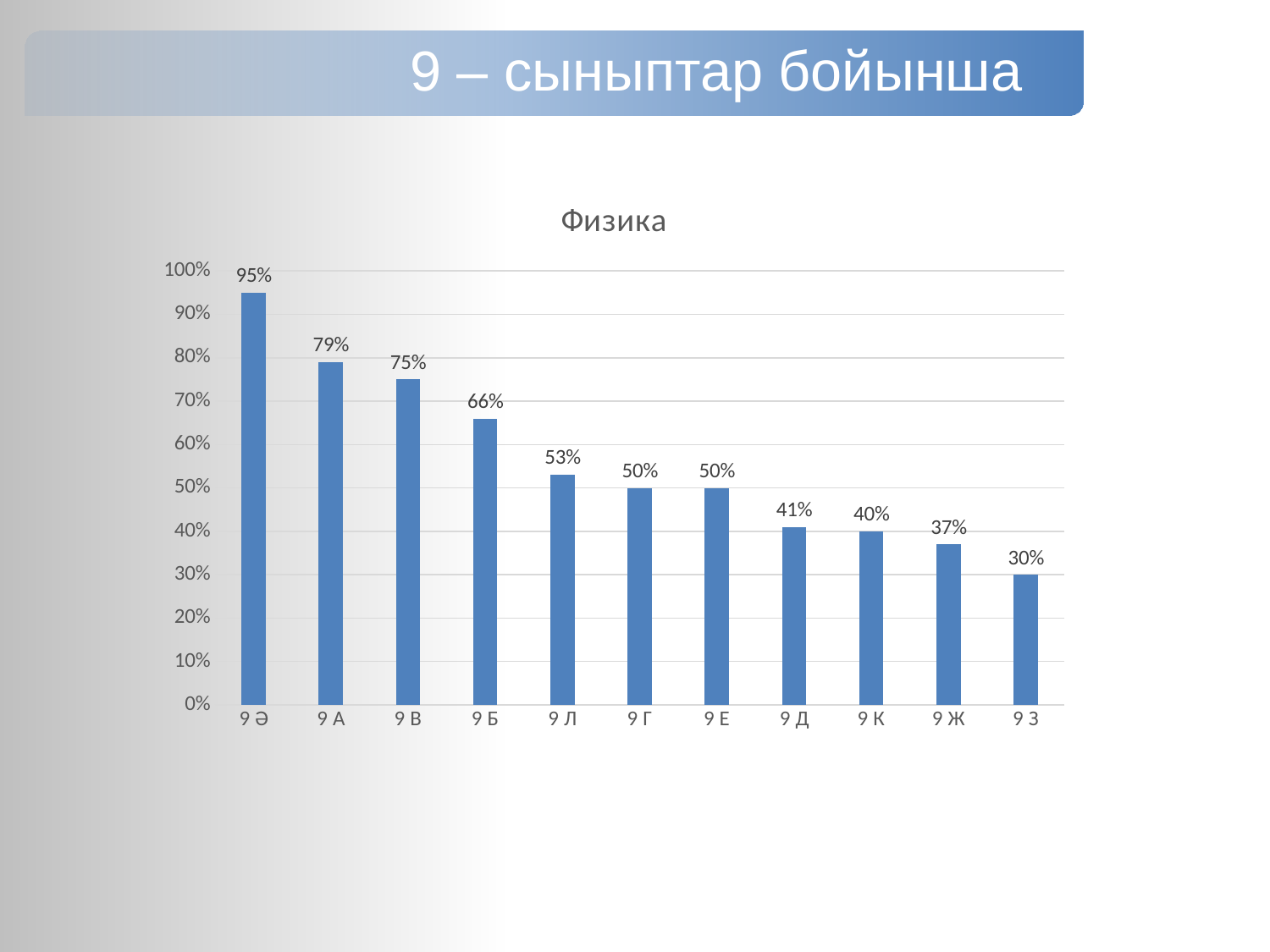

9 – сыныптар бойынша

### Chart: Физика

| Category | Физика |
|---|---|
| 9 Ә | 0.95 |
| 9 А | 0.79 |
| 9 В | 0.75 |
| 9 Б | 0.66 |
| 9 Л | 0.53 |
| 9 Г | 0.5 |
| 9 Е | 0.5 |
| 9 Д | 0.41 |
| 9 К | 0.4 |
| 9 Ж | 0.37 |
| 9 З | 0.3 |